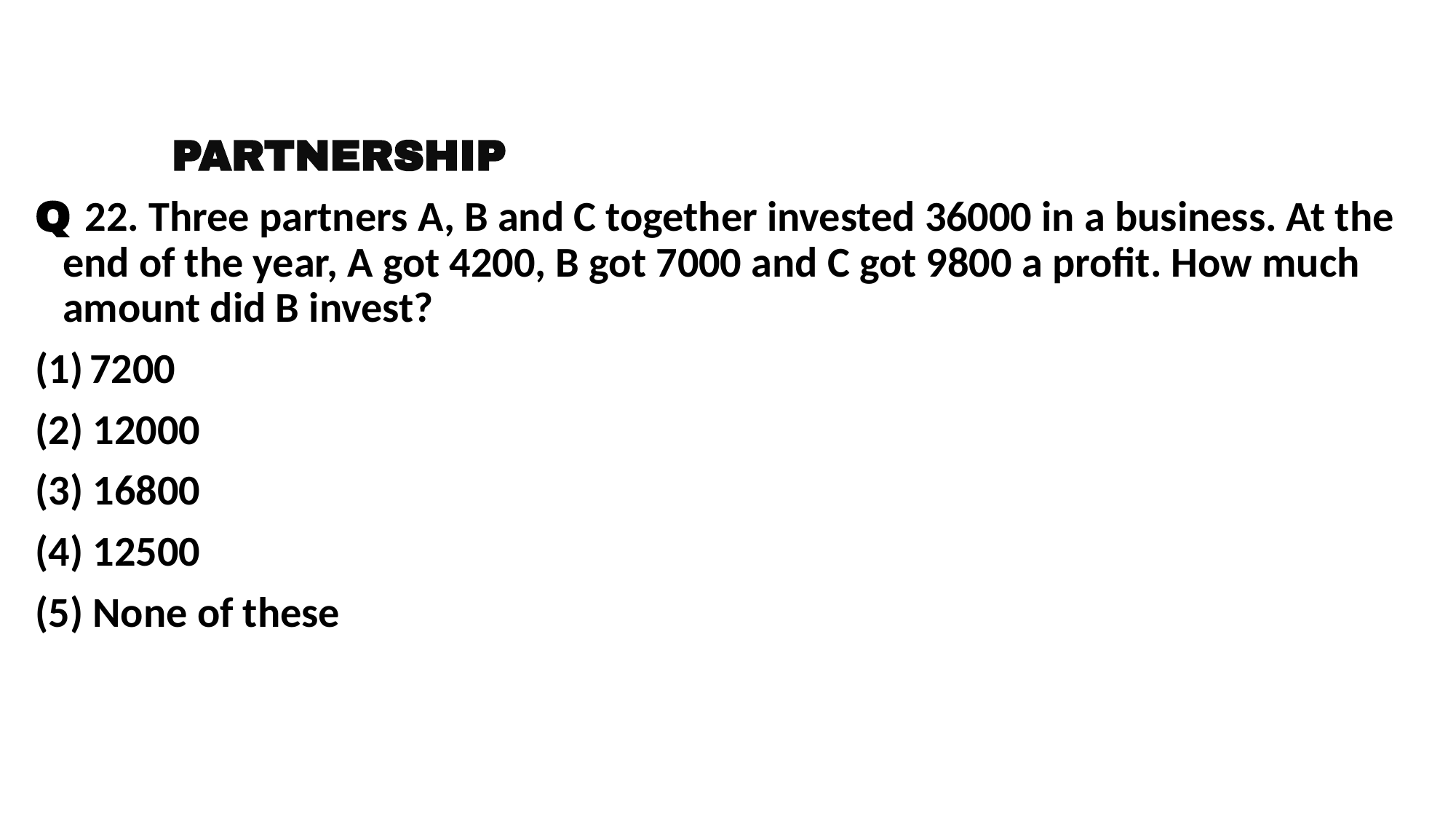

#
		PARTNERSHIP
Q 22. Three partners A, B and C together invested 36000 in a business. At the end of the year, A got 4200, B got 7000 and C got 9800 a profit. How much amount did B invest?
7200
(2) 12000
(3) 16800
(4) 12500
(5) None of these